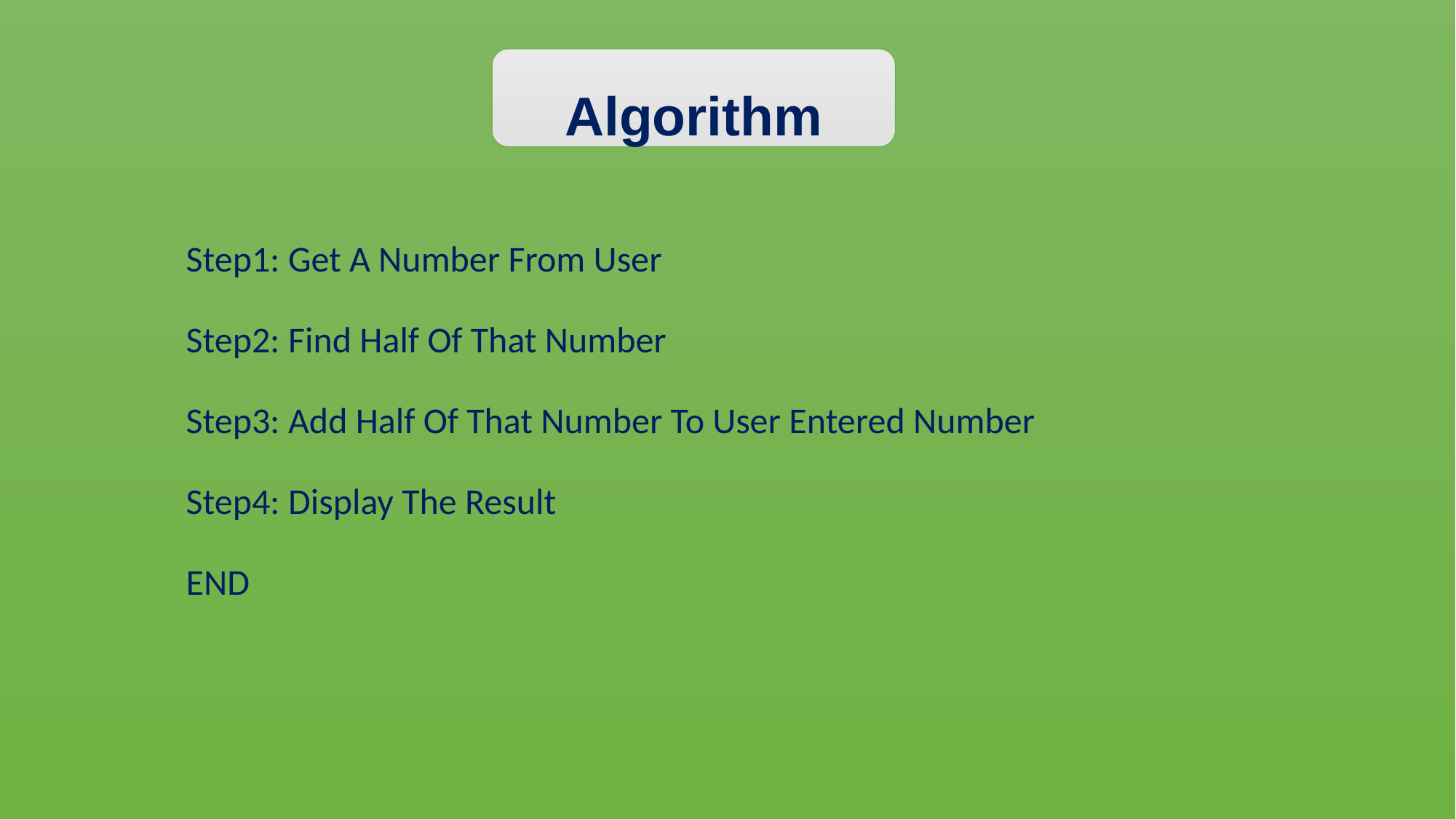

Algorithm
Step1: Get A Number From User
Step2: Find Half Of That Number
Step3: Add Half Of That Number To User Entered Number
Step4: Display The Result
END